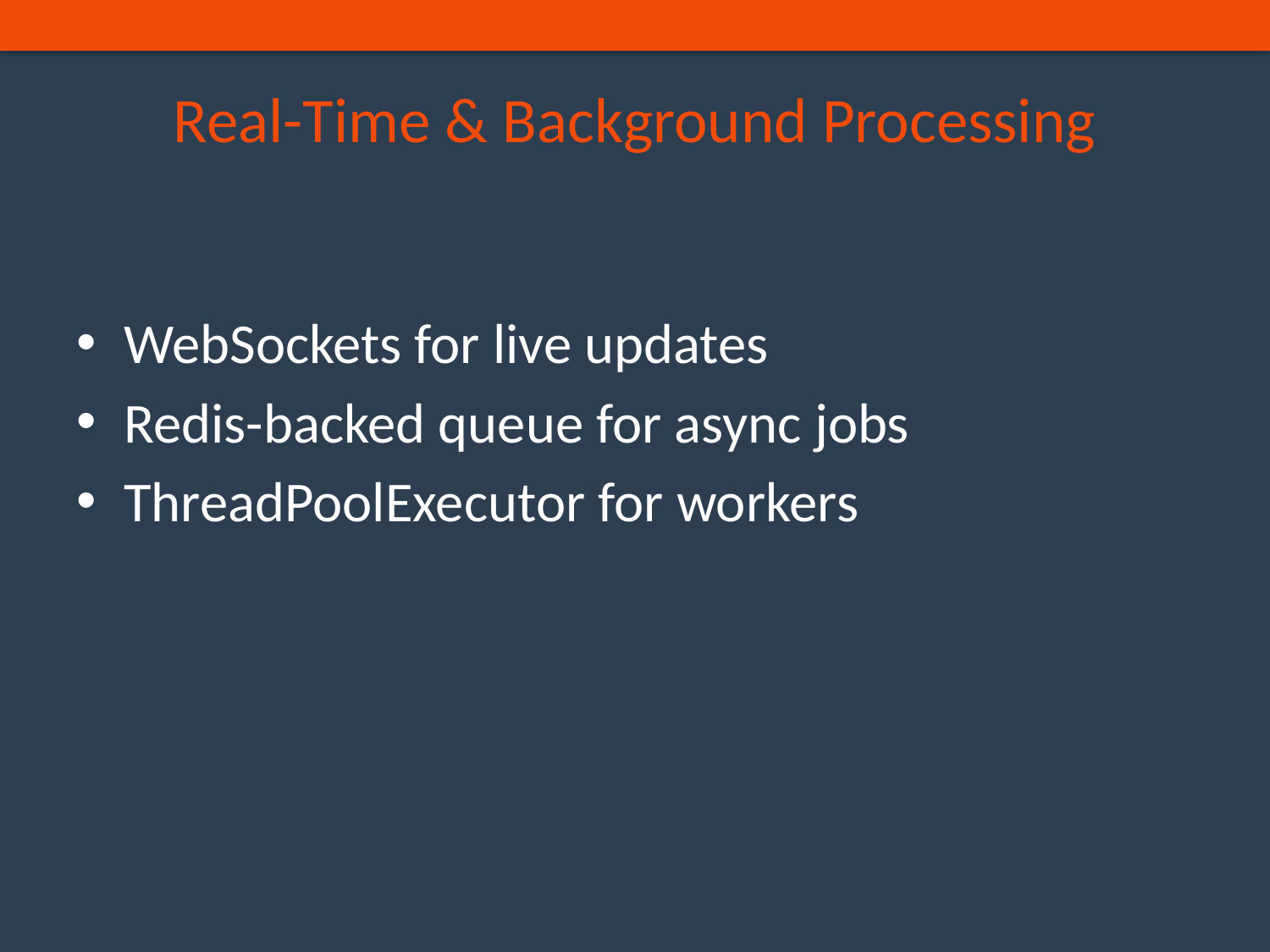

# Real-Time & Background Processing

WebSockets for live updates
Redis-backed queue for async jobs
ThreadPoolExecutor for workers